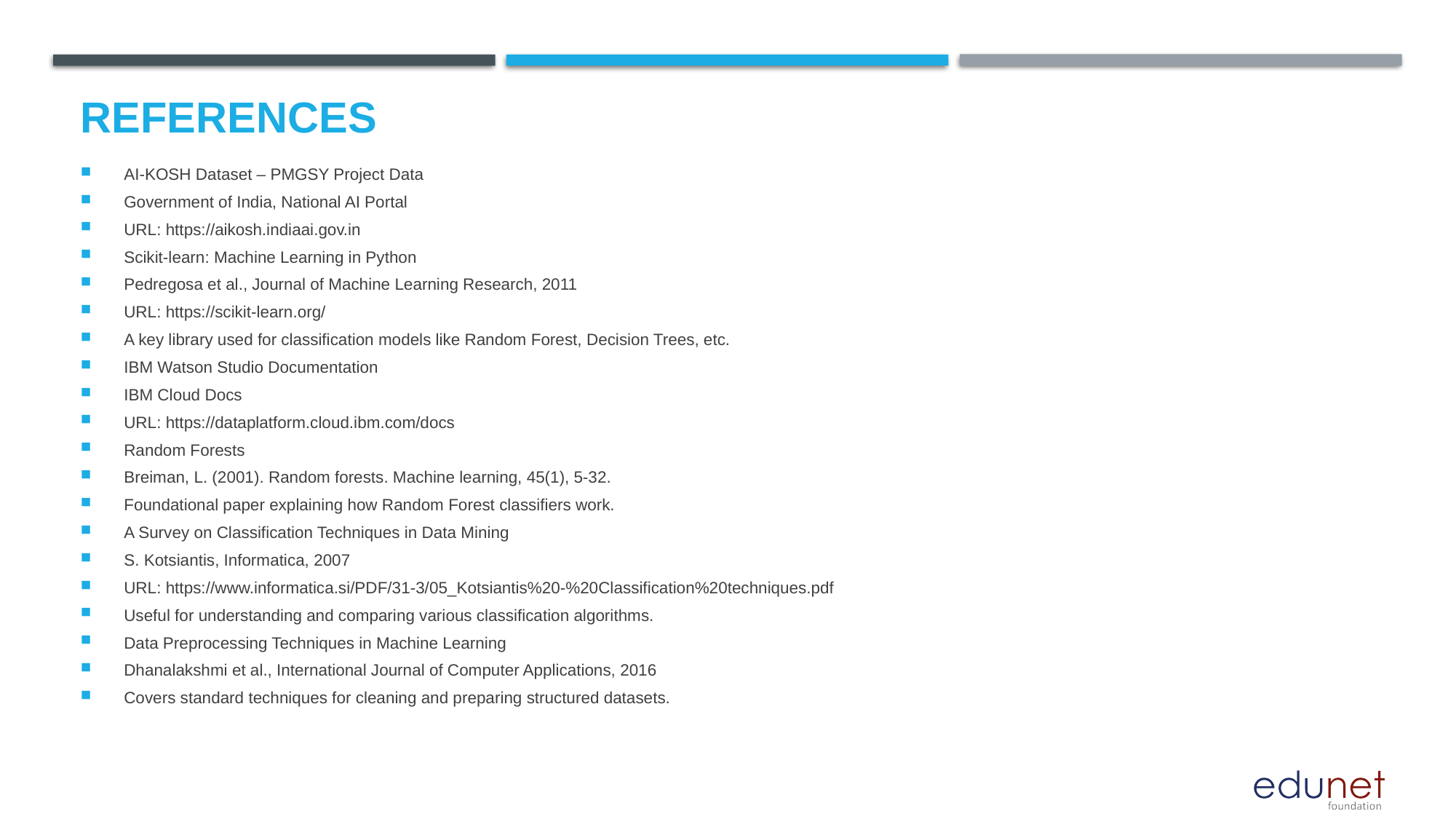

# References
AI-KOSH Dataset – PMGSY Project Data
Government of India, National AI Portal
URL: https://aikosh.indiaai.gov.in
Scikit-learn: Machine Learning in Python
Pedregosa et al., Journal of Machine Learning Research, 2011
URL: https://scikit-learn.org/
A key library used for classification models like Random Forest, Decision Trees, etc.
IBM Watson Studio Documentation
IBM Cloud Docs
URL: https://dataplatform.cloud.ibm.com/docs
Random Forests
Breiman, L. (2001). Random forests. Machine learning, 45(1), 5-32.
Foundational paper explaining how Random Forest classifiers work.
A Survey on Classification Techniques in Data Mining
S. Kotsiantis, Informatica, 2007
URL: https://www.informatica.si/PDF/31-3/05_Kotsiantis%20-%20Classification%20techniques.pdf
Useful for understanding and comparing various classification algorithms.
Data Preprocessing Techniques in Machine Learning
Dhanalakshmi et al., International Journal of Computer Applications, 2016
Covers standard techniques for cleaning and preparing structured datasets.